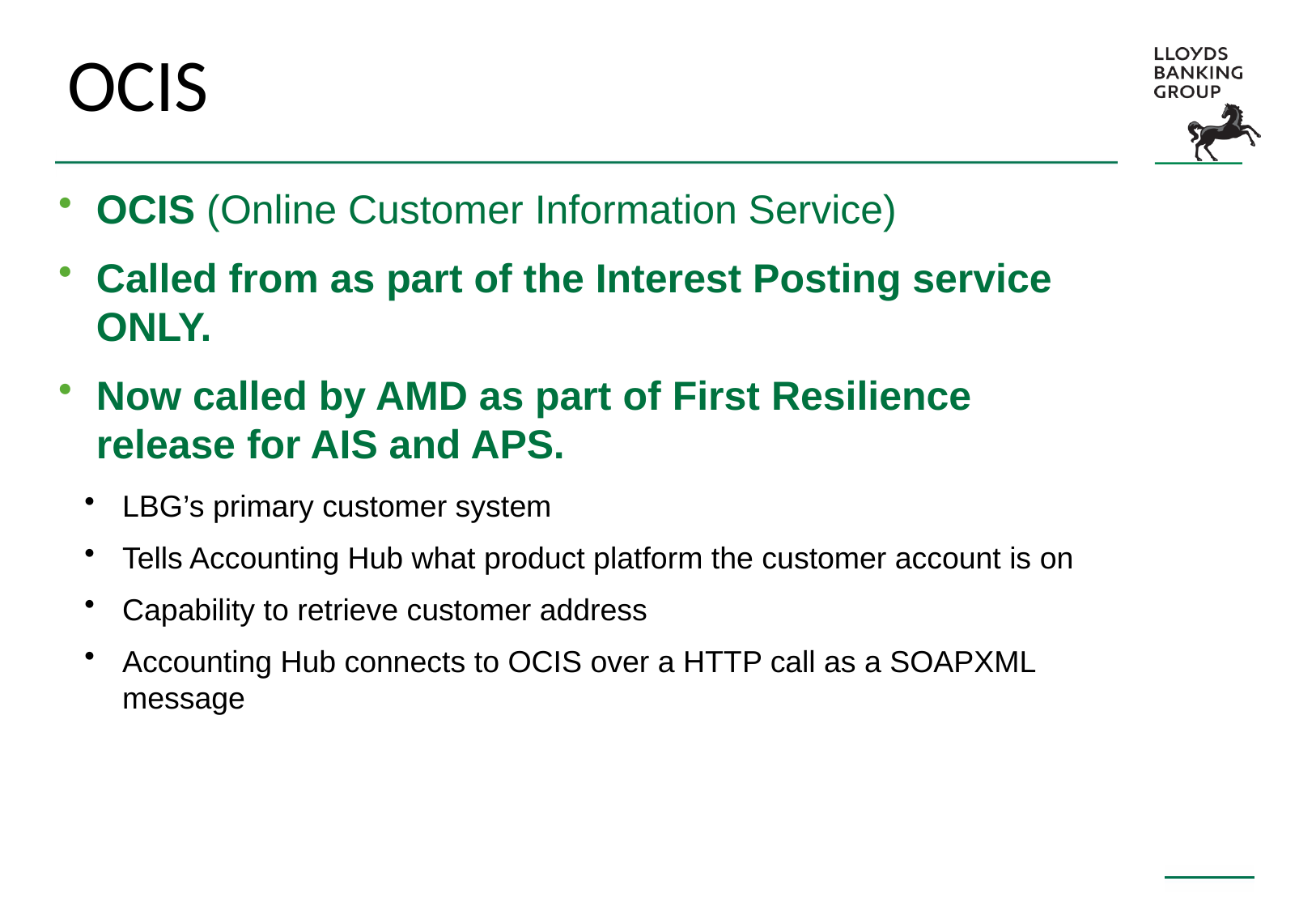

# OCIS
OCIS (Online Customer Information Service)
Called from as part of the Interest Posting service ONLY.
Now called by AMD as part of First Resilience release for AIS and APS.
LBG’s primary customer system
Tells Accounting Hub what product platform the customer account is on
Capability to retrieve customer address
Accounting Hub connects to OCIS over a HTTP call as a SOAPXML message